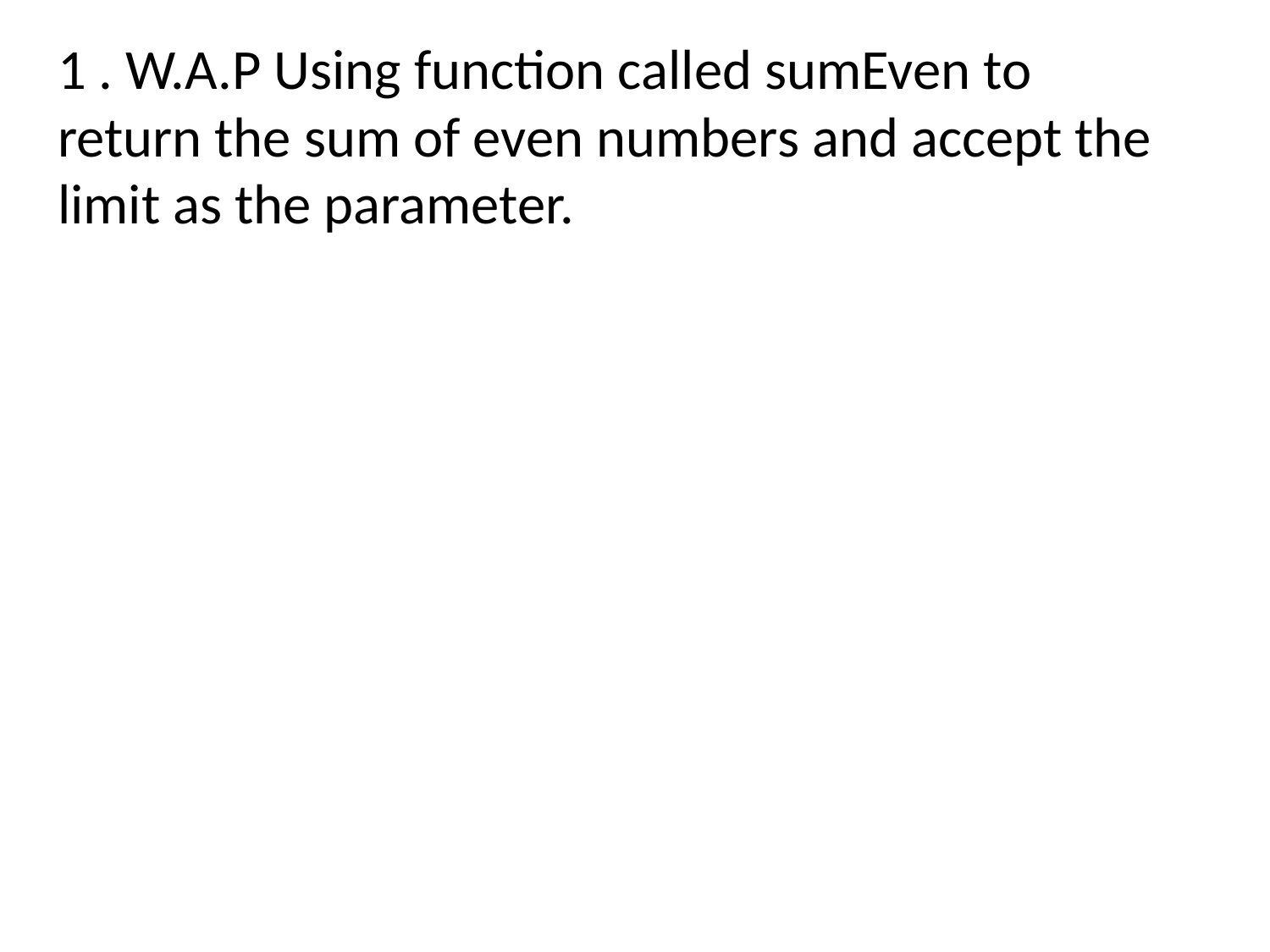

1 . W.A.P Using function called sumEven to return the sum of even numbers and accept the limit as the parameter.